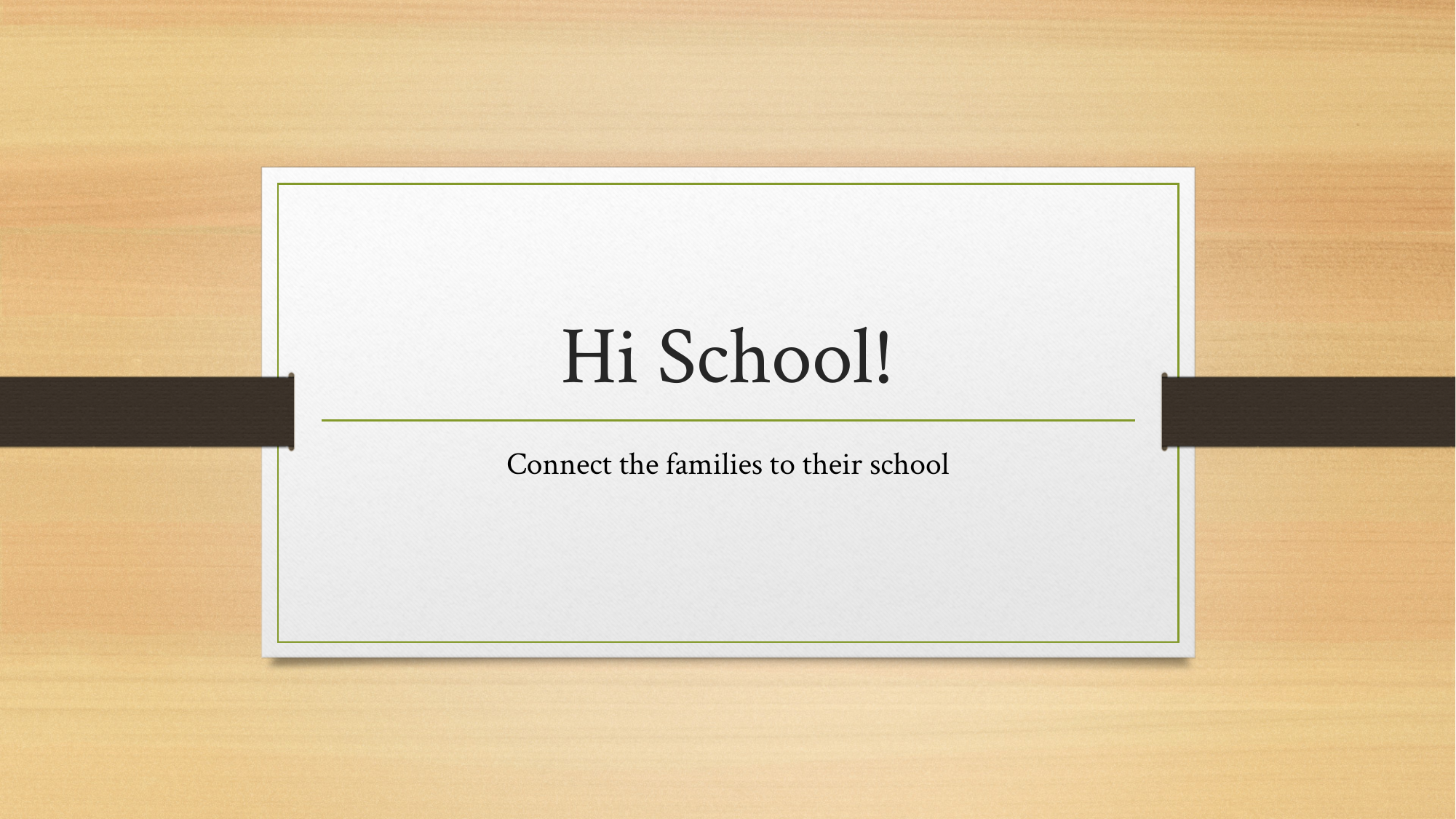

# Hi School!
Connect the families to their school